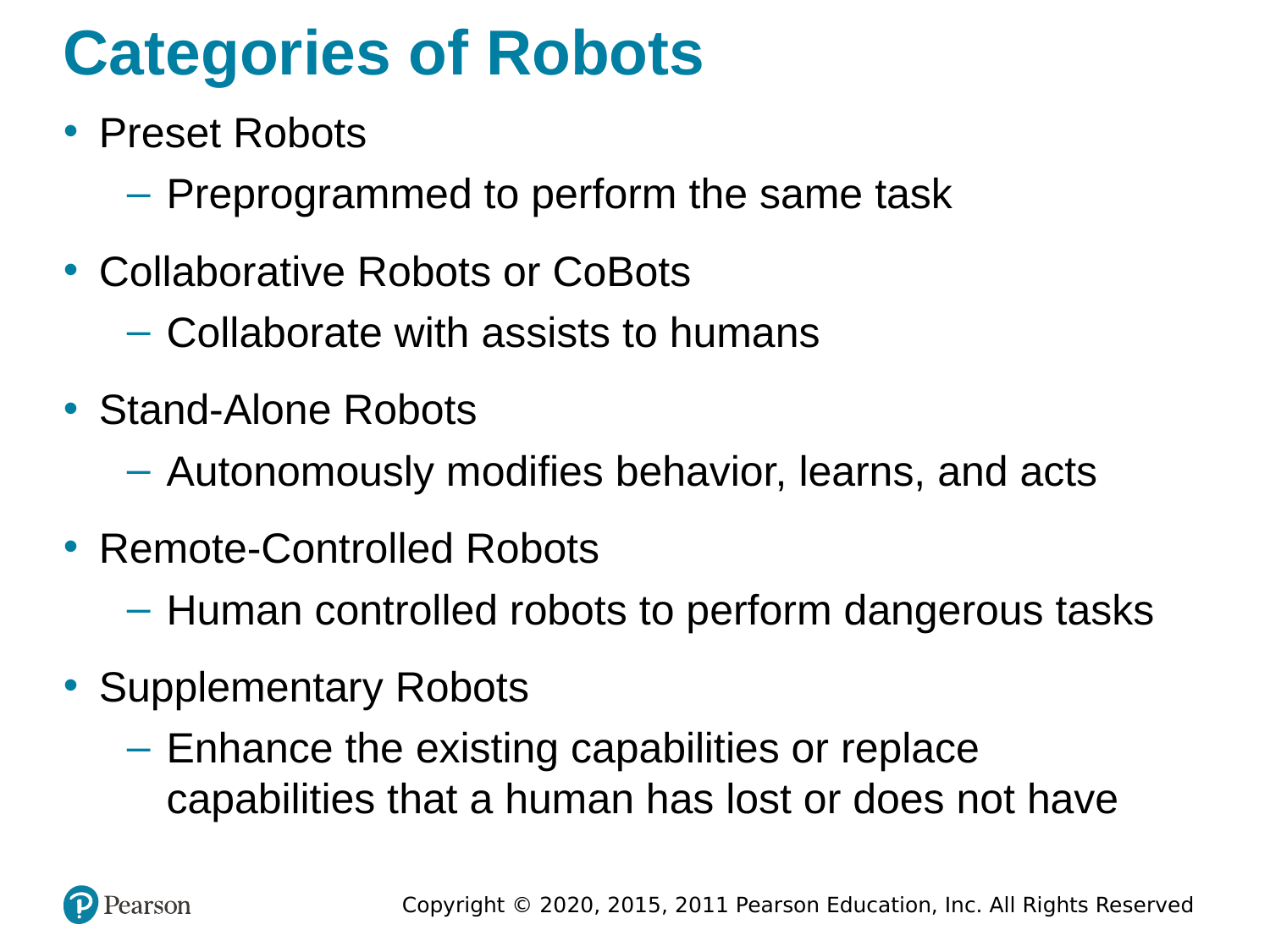

# Categories of Robots
Preset Robots
Preprogrammed to perform the same task
Collaborative Robots or CoBots
Collaborate with assists to humans
Stand-Alone Robots
Autonomously modifies behavior, learns, and acts
Remote-Controlled Robots
Human controlled robots to perform dangerous tasks
Supplementary Robots
Enhance the existing capabilities or replace capabilities that a human has lost or does not have